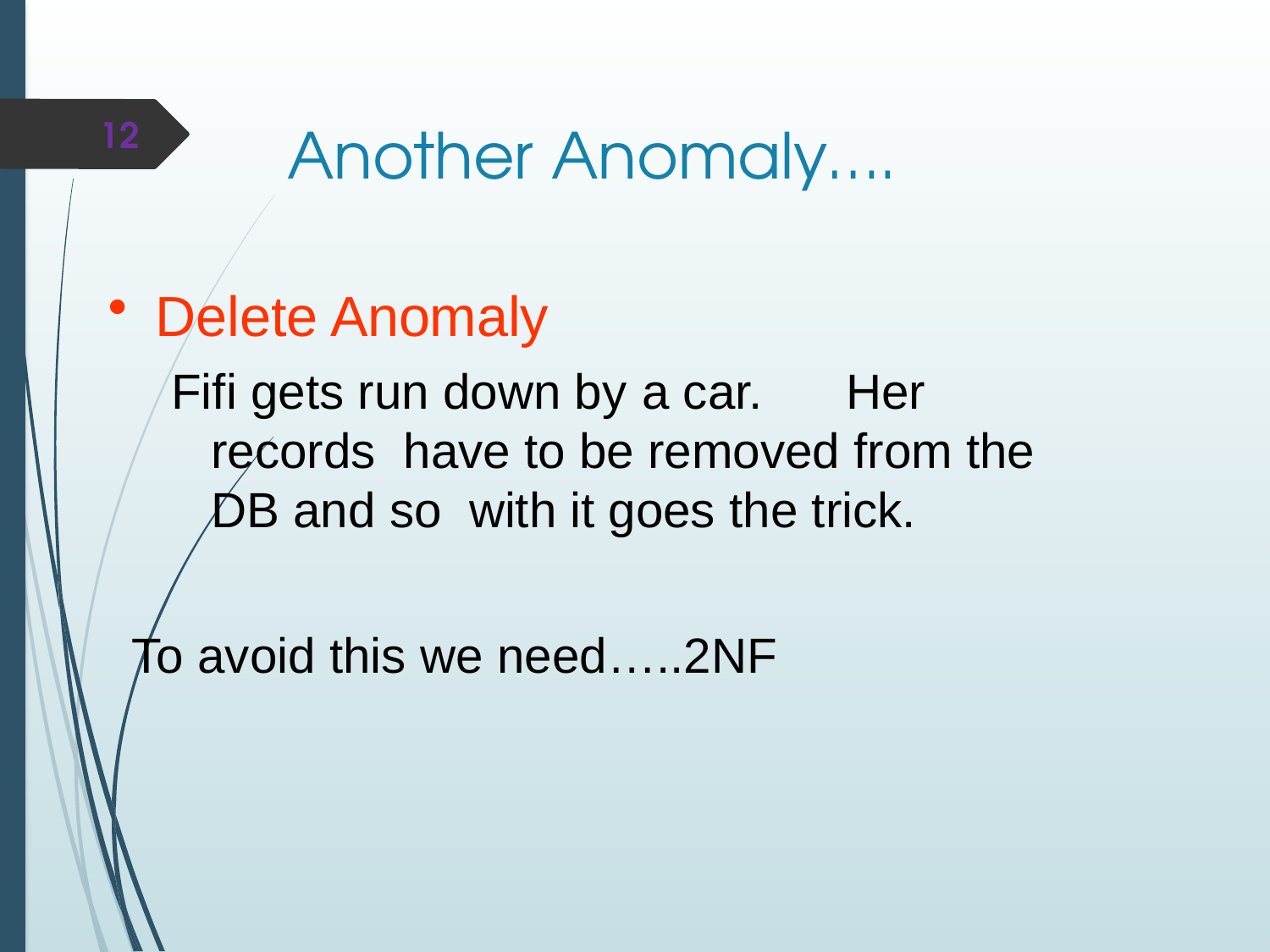

12
# Another Anomaly….
Delete Anomaly
Fifi gets run down by a car.	Her records  have to be removed from the DB and so  with it goes the trick.

To avoid this we need…..2NF